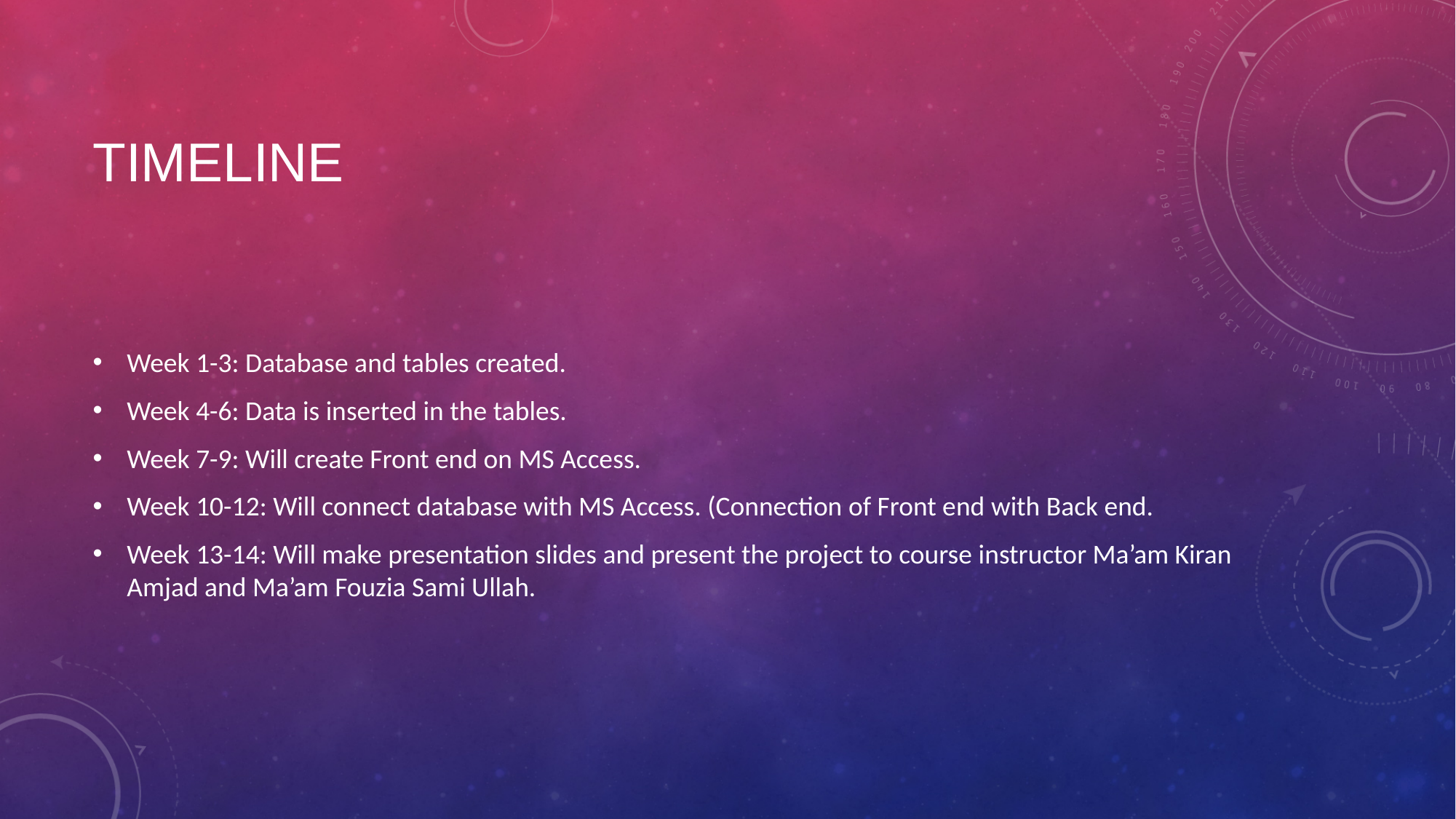

# TIMELINE
Week 1-3: Database and tables created.
Week 4-6: Data is inserted in the tables.
Week 7-9: Will create Front end on MS Access.
Week 10-12: Will connect database with MS Access. (Connection of Front end with Back end.
Week 13-14: Will make presentation slides and present the project to course instructor Ma’am Kiran Amjad and Ma’am Fouzia Sami Ullah.